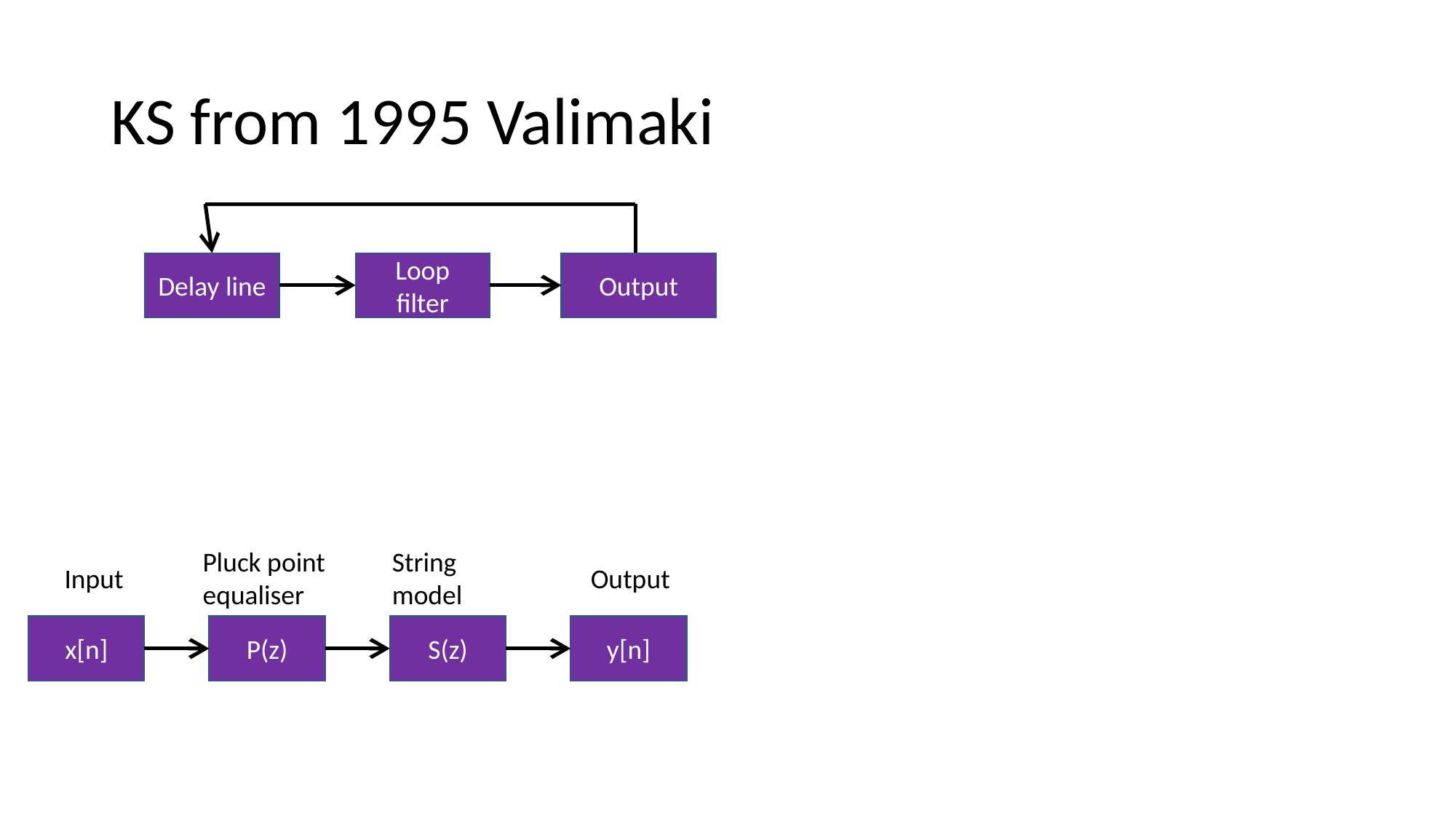

# KS from 1995 Valimaki

Delay line
Loop filter
Output
Pluck point
equaliser
String
model
Input
Output
x[n]
P(z)
S(z)
y[n]